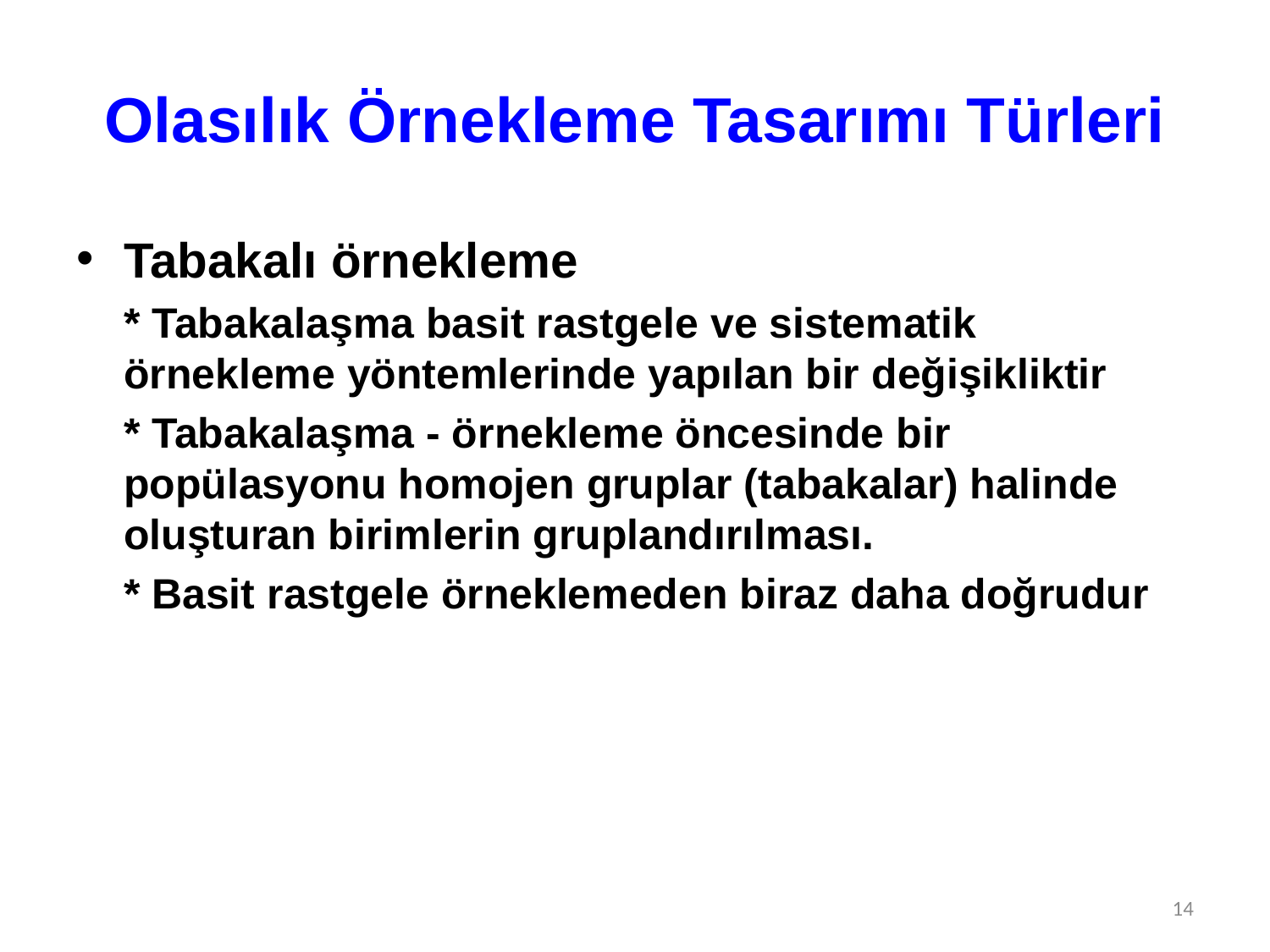

# Olasılık Örnekleme Tasarımı Türleri
Tabakalı örnekleme
    * Tabakalaşma basit rastgele ve sistematik örnekleme yöntemlerinde yapılan bir değişikliktir
    * Tabakalaşma - örnekleme öncesinde bir popülasyonu homojen gruplar (tabakalar) halinde oluşturan birimlerin gruplandırılması.
    * Basit rastgele örneklemeden biraz daha doğrudur
14